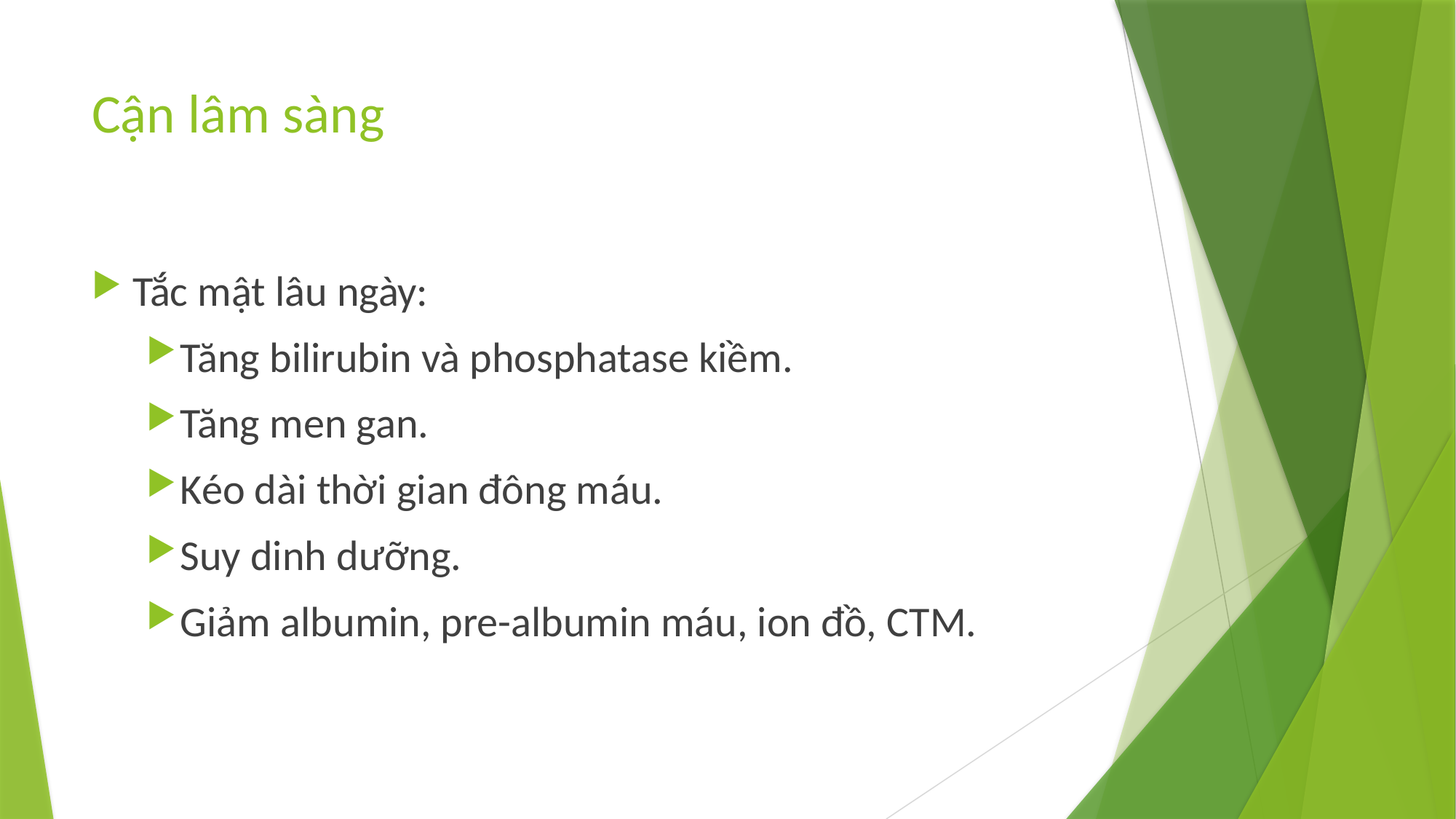

# Cận lâm sàng
Tắc mật lâu ngày:
Tăng bilirubin và phosphatase kiềm.
Tăng men gan.
Kéo dài thời gian đông máu.
Suy dinh dưỡng.
Giảm albumin, pre-albumin máu, ion đồ, CTM.